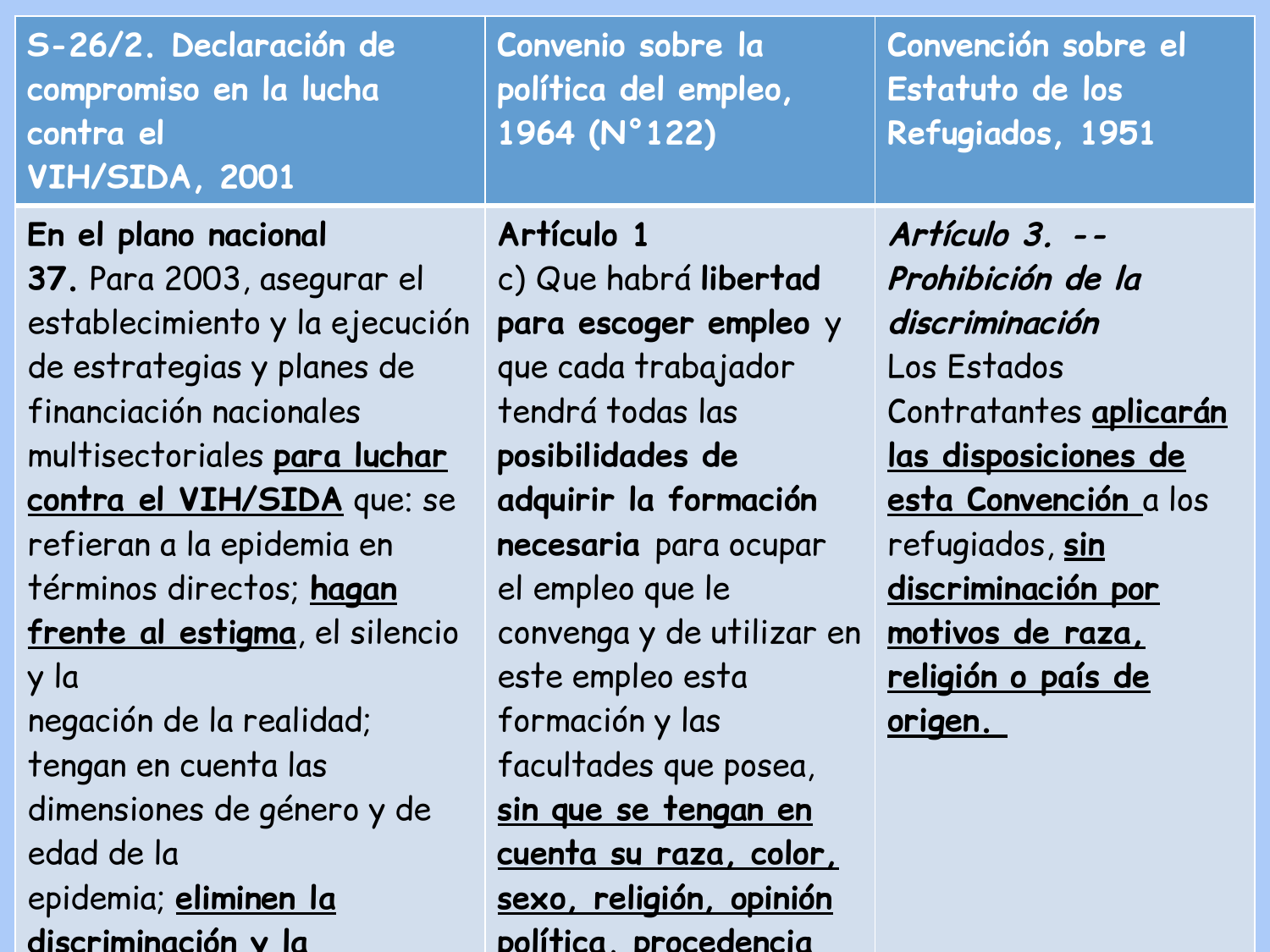

| S-26/2. Declaración de compromiso en la lucha contra el VIH/SIDA, 2001 | Convenio sobre la política del empleo, 1964 (N°122) | Convención sobre el Estatuto de los Refugiados, 1951 |
| --- | --- | --- |
| En el plano nacional 37. Para 2003, asegurar el establecimiento y la ejecución de estrategias y planes de financiación nacionales multisectoriales para luchar contra el VIH/SIDA que: se refieran a la epidemia en términos directos; hagan frente al estigma, el silencio y la negación de la realidad; tengan en cuenta las dimensiones de género y de edad de la epidemia; eliminen la discriminación y la marginación… | Artículo 1 c) Que habrá libertad para escoger empleo y que cada trabajador tendrá todas las posibilidades de adquirir la formación necesaria para ocupar el empleo que le convenga y de utilizar en este empleo esta formación y las facultades que posea, sin que se tengan en cuenta su raza, color, sexo, religión, opinión política, procedencia nacional u origen social. | Artículo 3. -- Prohibición de la discriminación Los Estados Contratantes aplicarán las disposiciones de esta Convención a los refugiados, sin discriminación por motivos de raza, religión o país de origen. |